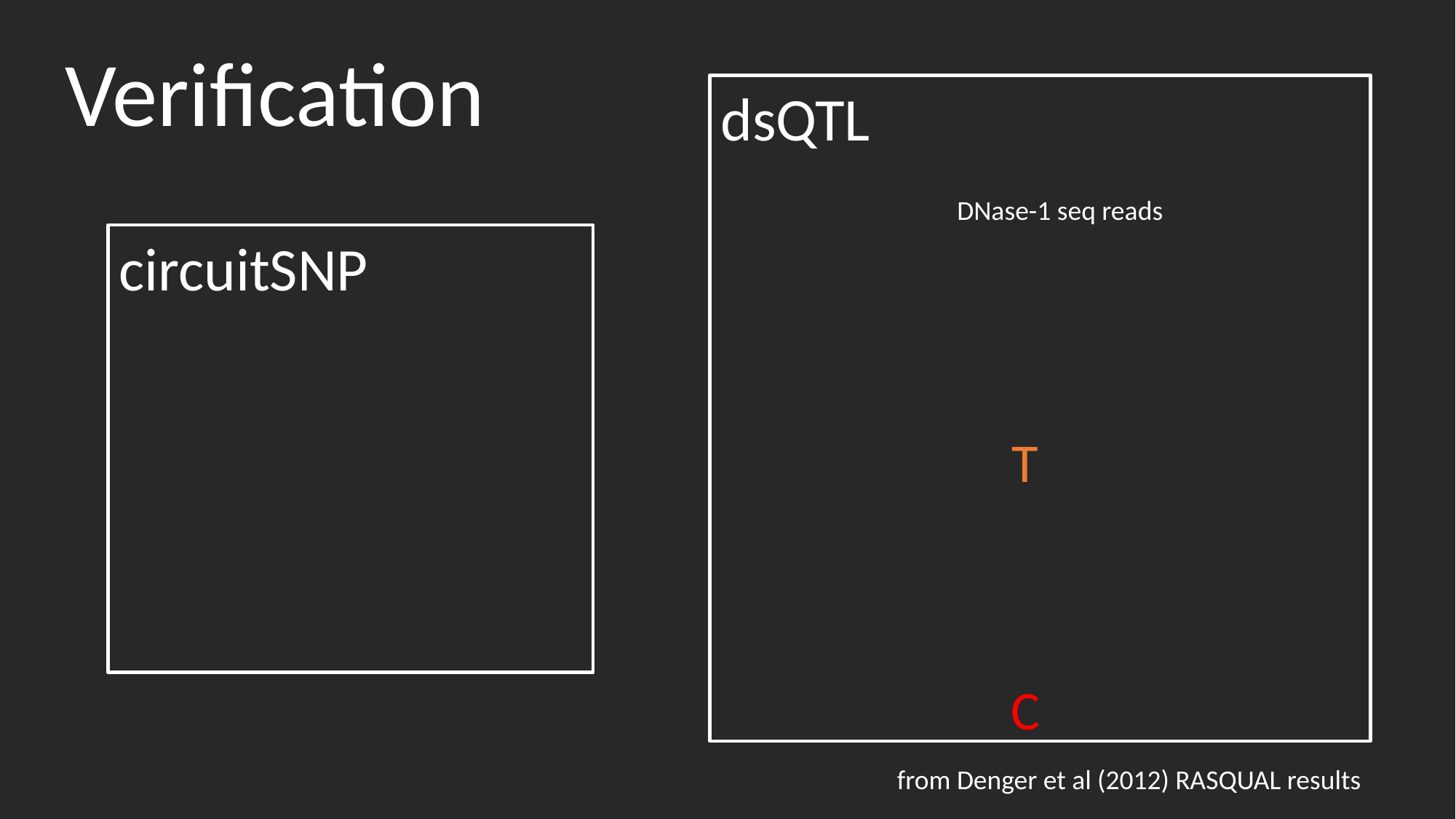

Verification
dsQTL

DNase-1 seq reads
circuitSNP

T
C
from Denger et al (2012) RASQUAL results